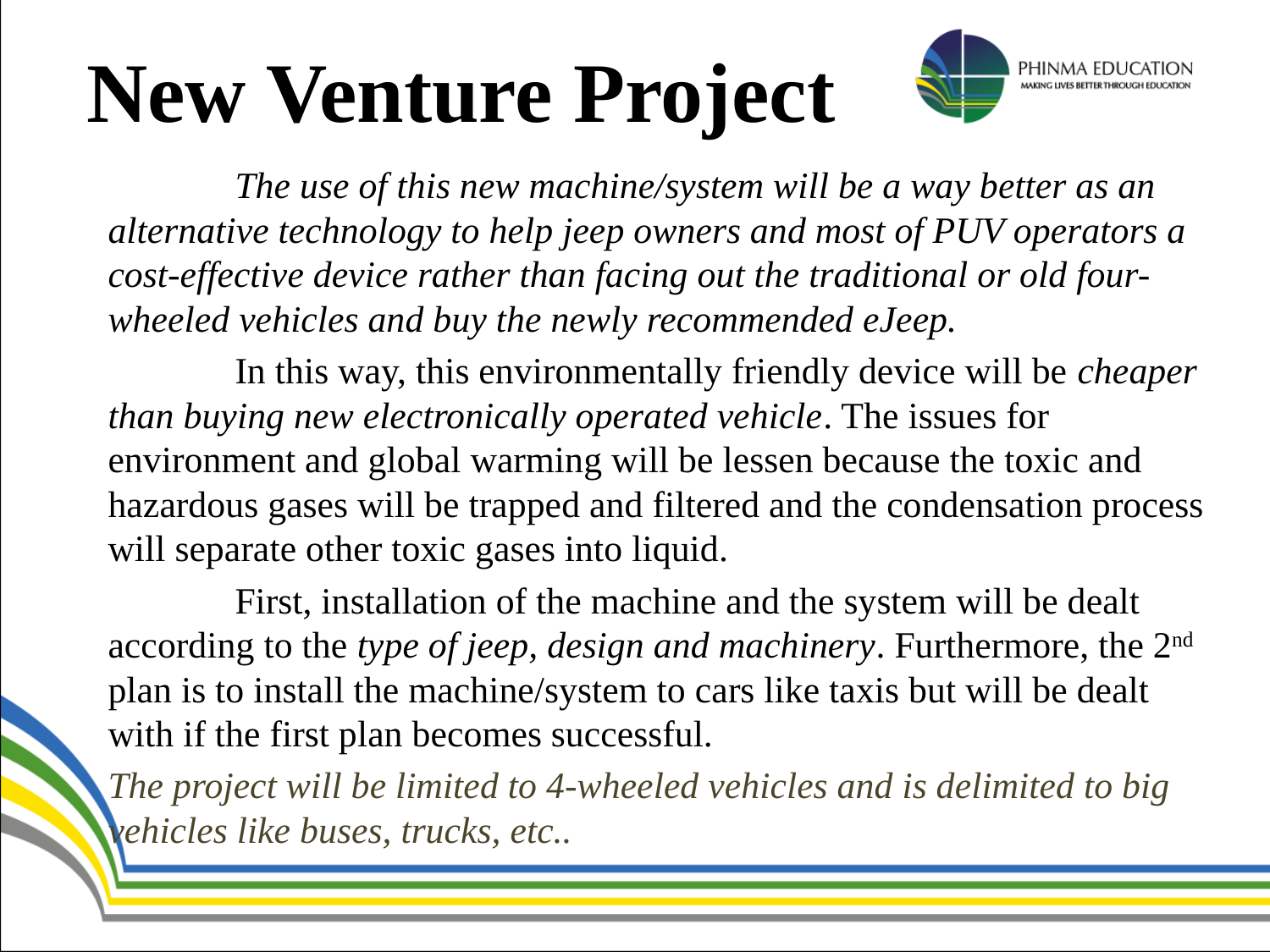

New Venture Project
	The use of this new machine/system will be a way better as an alternative technology to help jeep owners and most of PUV operators a cost-effective device rather than facing out the traditional or old four-wheeled vehicles and buy the newly recommended eJeep.
	In this way, this environmentally friendly device will be cheaper than buying new electronically operated vehicle. The issues for environment and global warming will be lessen because the toxic and hazardous gases will be trapped and filtered and the condensation process will separate other toxic gases into liquid.
	First, installation of the machine and the system will be dealt according to the type of jeep, design and machinery. Furthermore, the 2nd plan is to install the machine/system to cars like taxis but will be dealt with if the first plan becomes successful.
The project will be limited to 4-wheeled vehicles and is delimited to big vehicles like buses, trucks, etc..